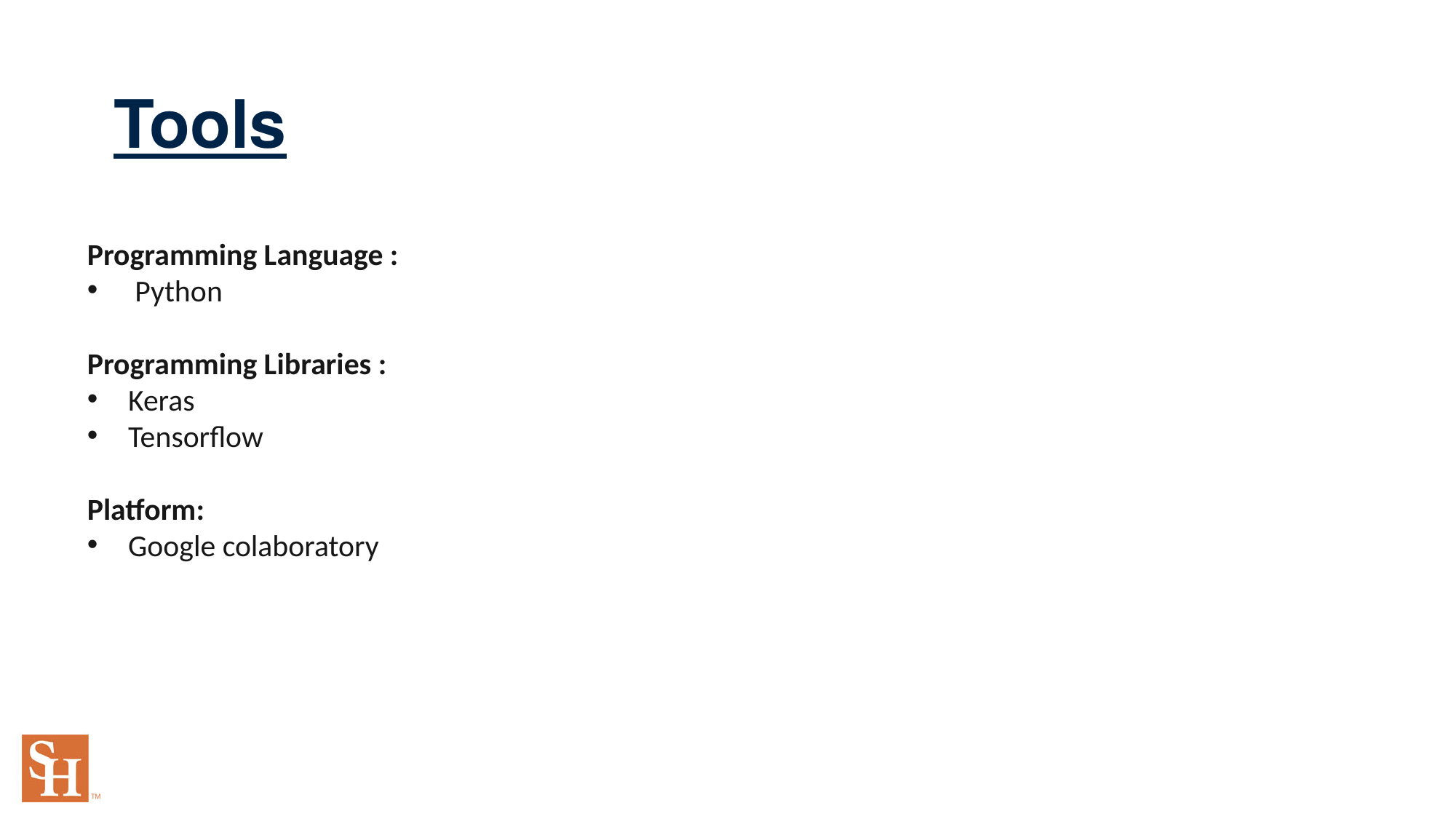

Tools
Programming Language :
 Python

Programming Libraries :
Keras
Tensorflow

Platform:
Google colaboratory